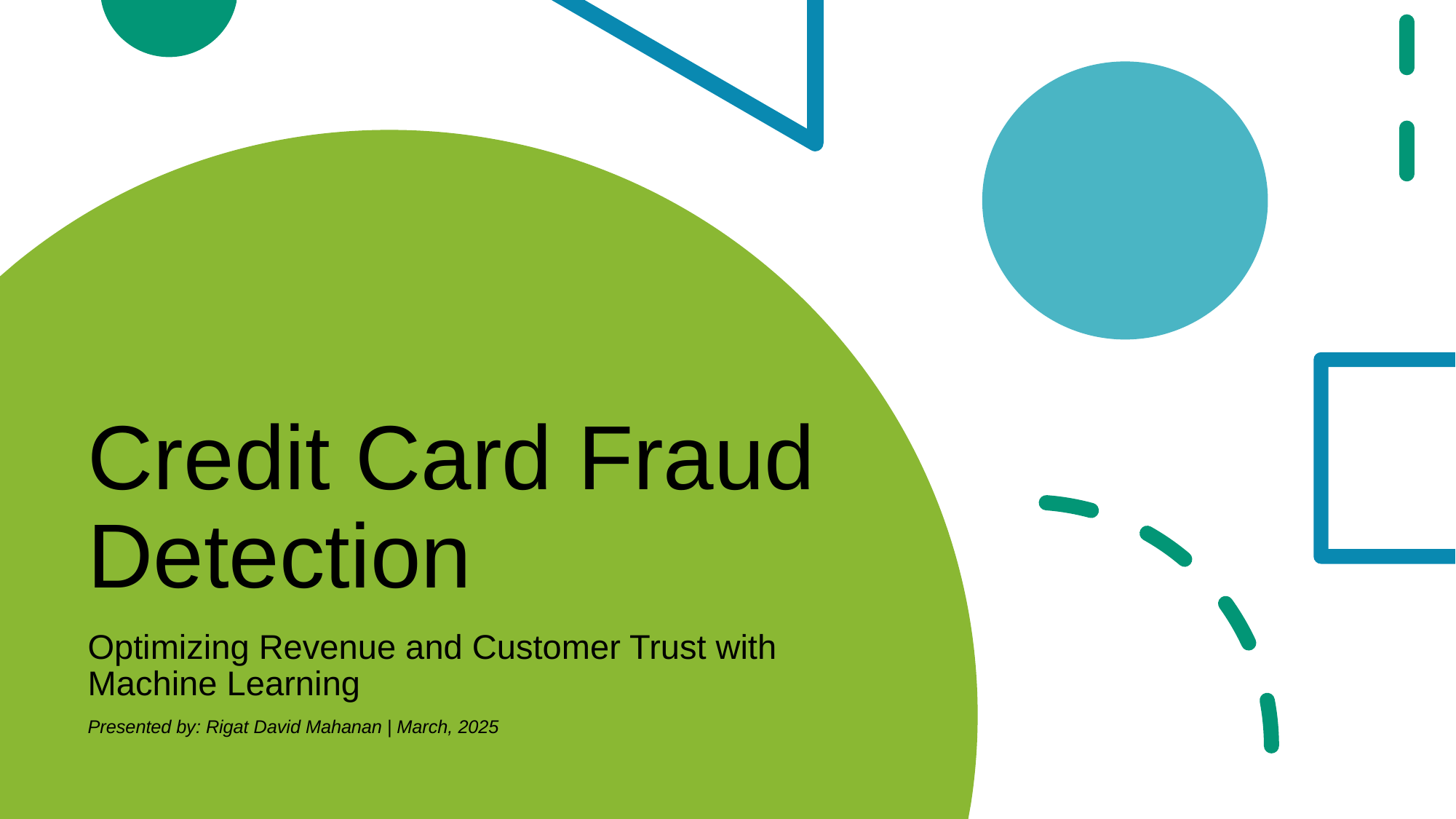

# Credit Card Fraud Detection

Optimizing Revenue and Customer Trust with Machine Learning
Presented by: Rigat David Mahanan | March, 2025